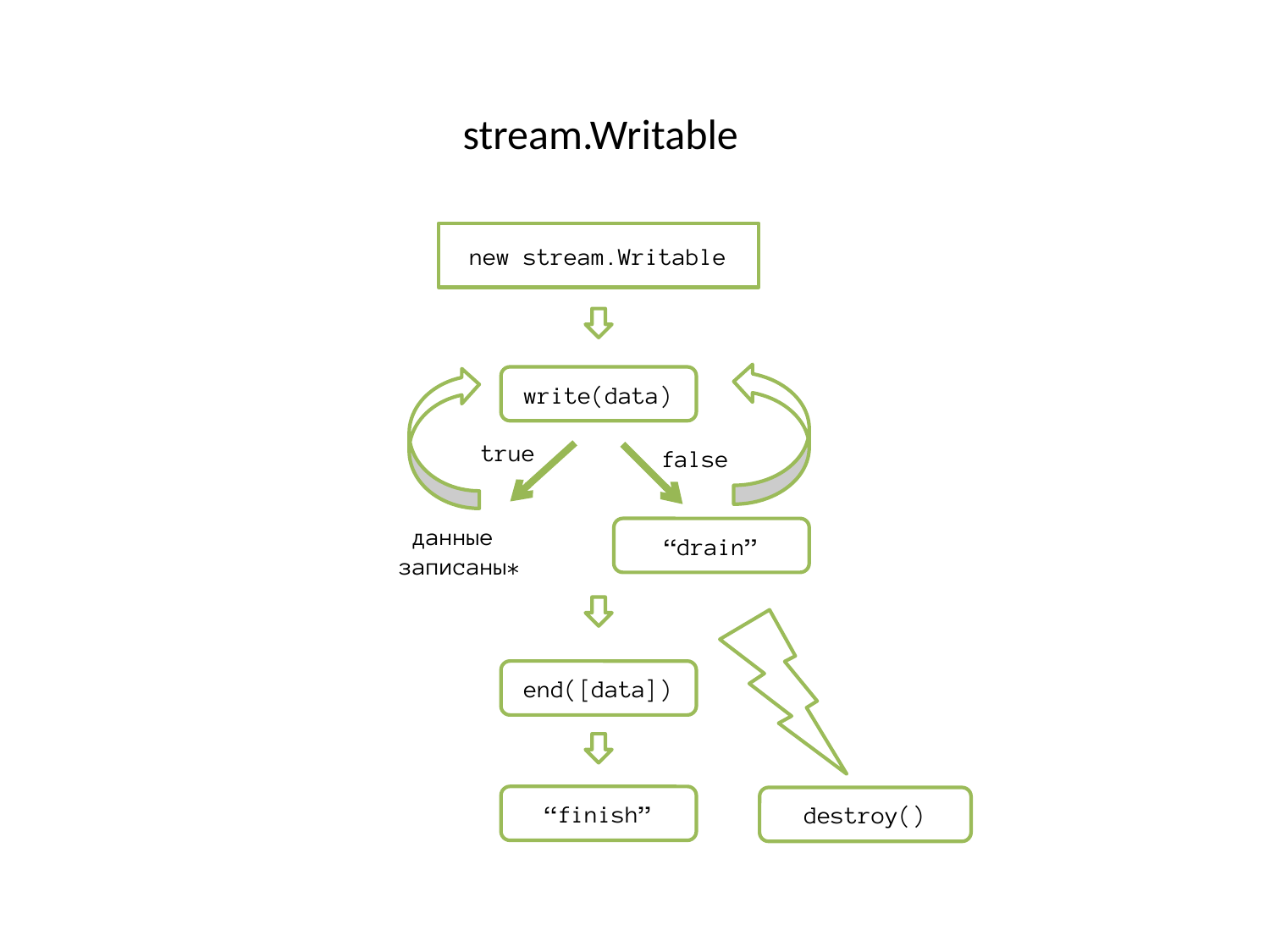

stream.Writable
new stream.Writable

write(data)
true
false
данные
записаны*
“drain”

end([data])

“finish”
destroy()